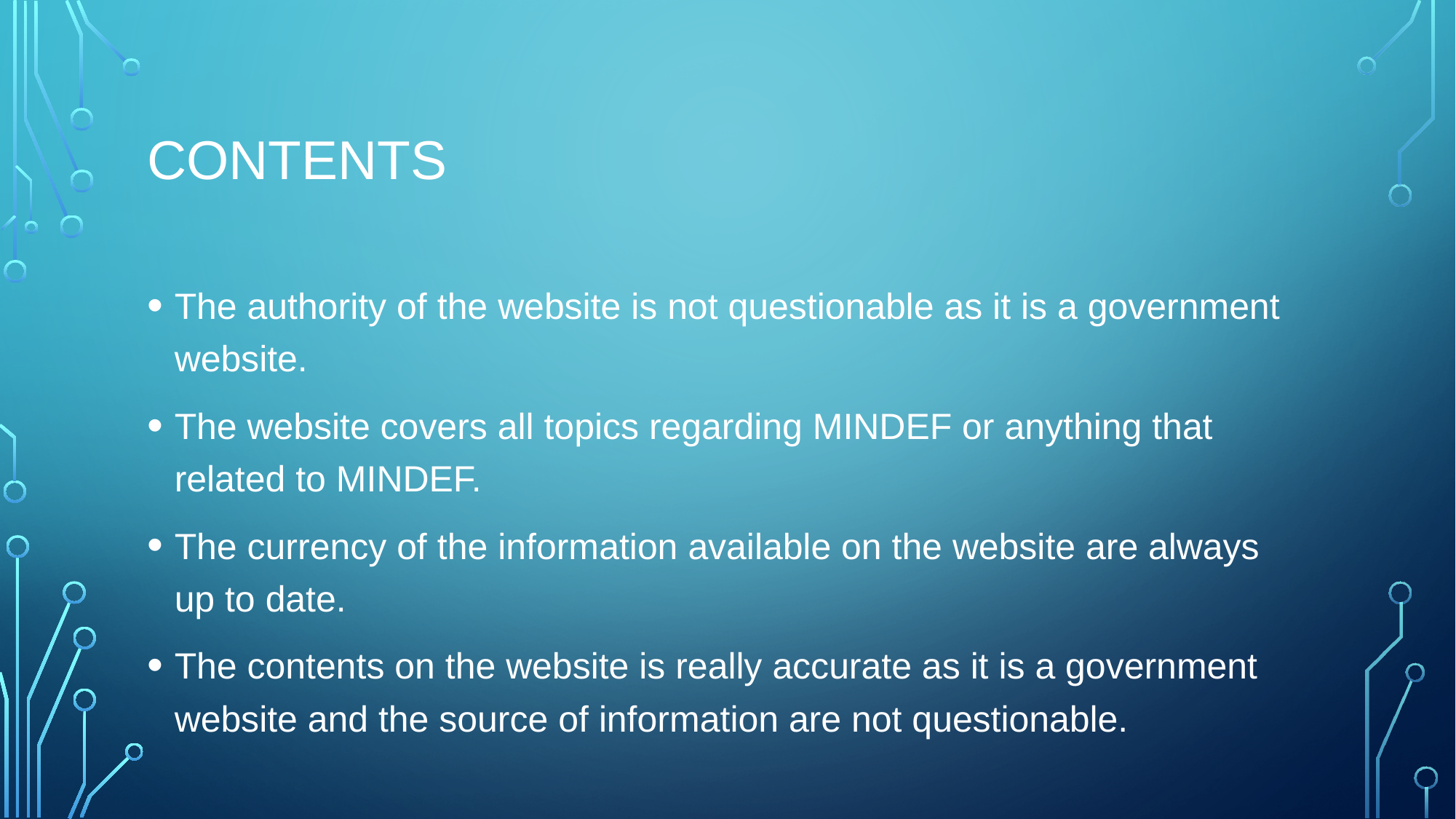

# CONTENTS
The authority of the website is not questionable as it is a government website.
The website covers all topics regarding MINDEF or anything that related to MINDEF.
The currency of the information available on the website are always up to date.
The contents on the website is really accurate as it is a government website and the source of information are not questionable.